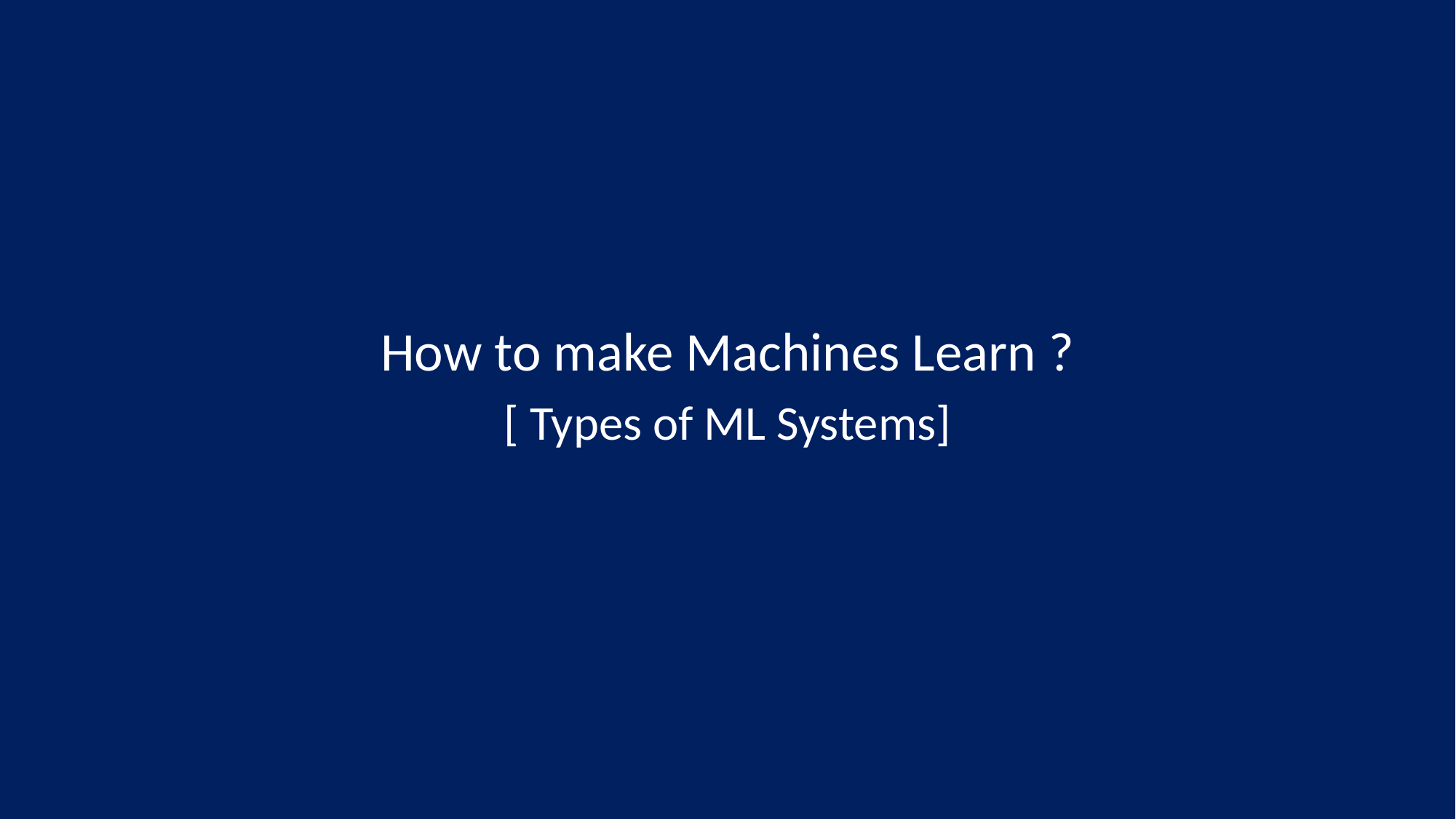

How to make Machines Learn ?
[ Types of ML Systems]